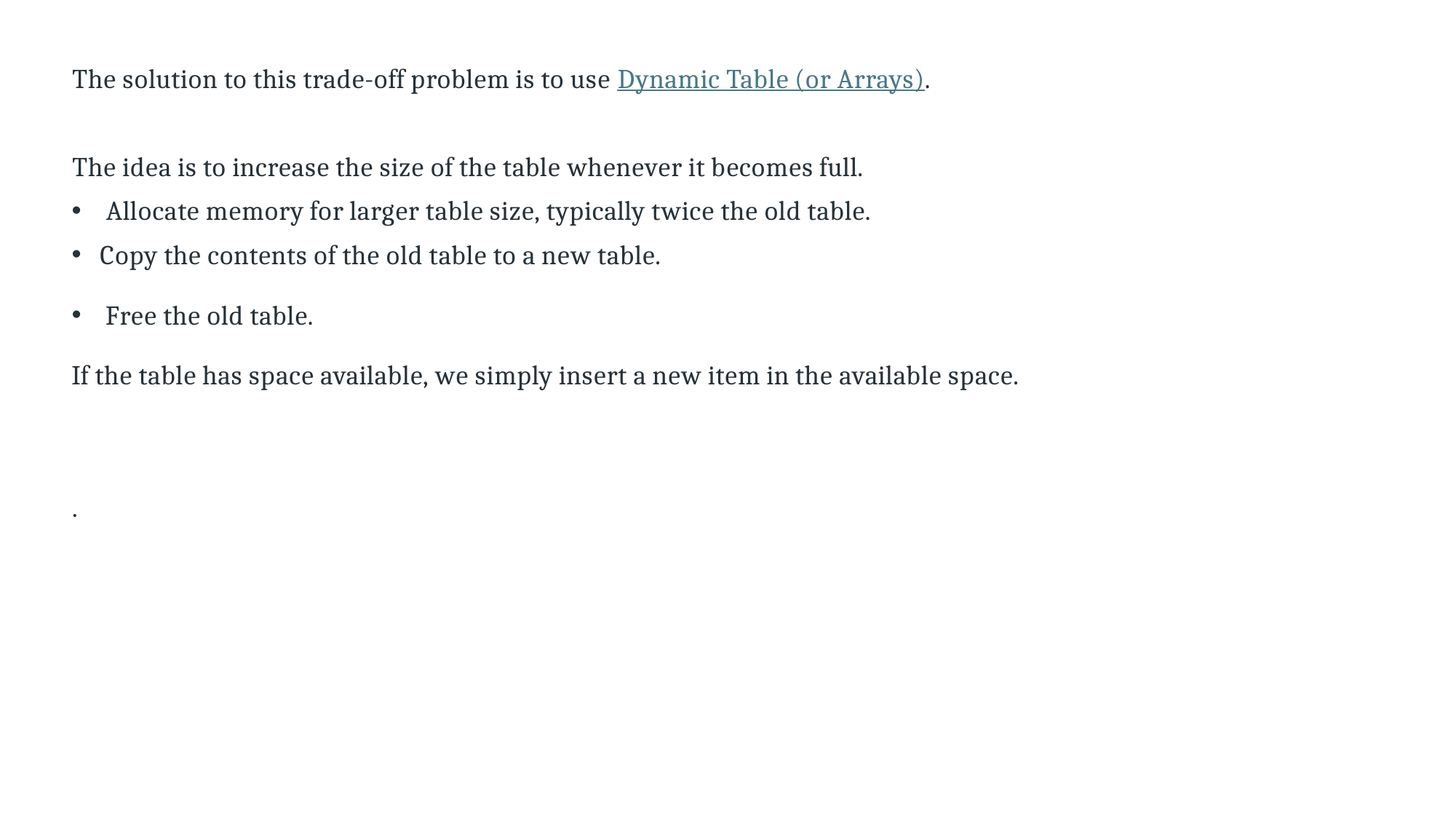

The solution to this trade-off problem is to use Dynamic Table (or Arrays).

The idea is to increase the size of the table whenever it becomes full.
Allocate memory for larger table size, typically twice the old table.
   Copy the contents of the old table to a new table.
    Free the old table.
If the table has space available, we simply insert a new item in the available space.

.